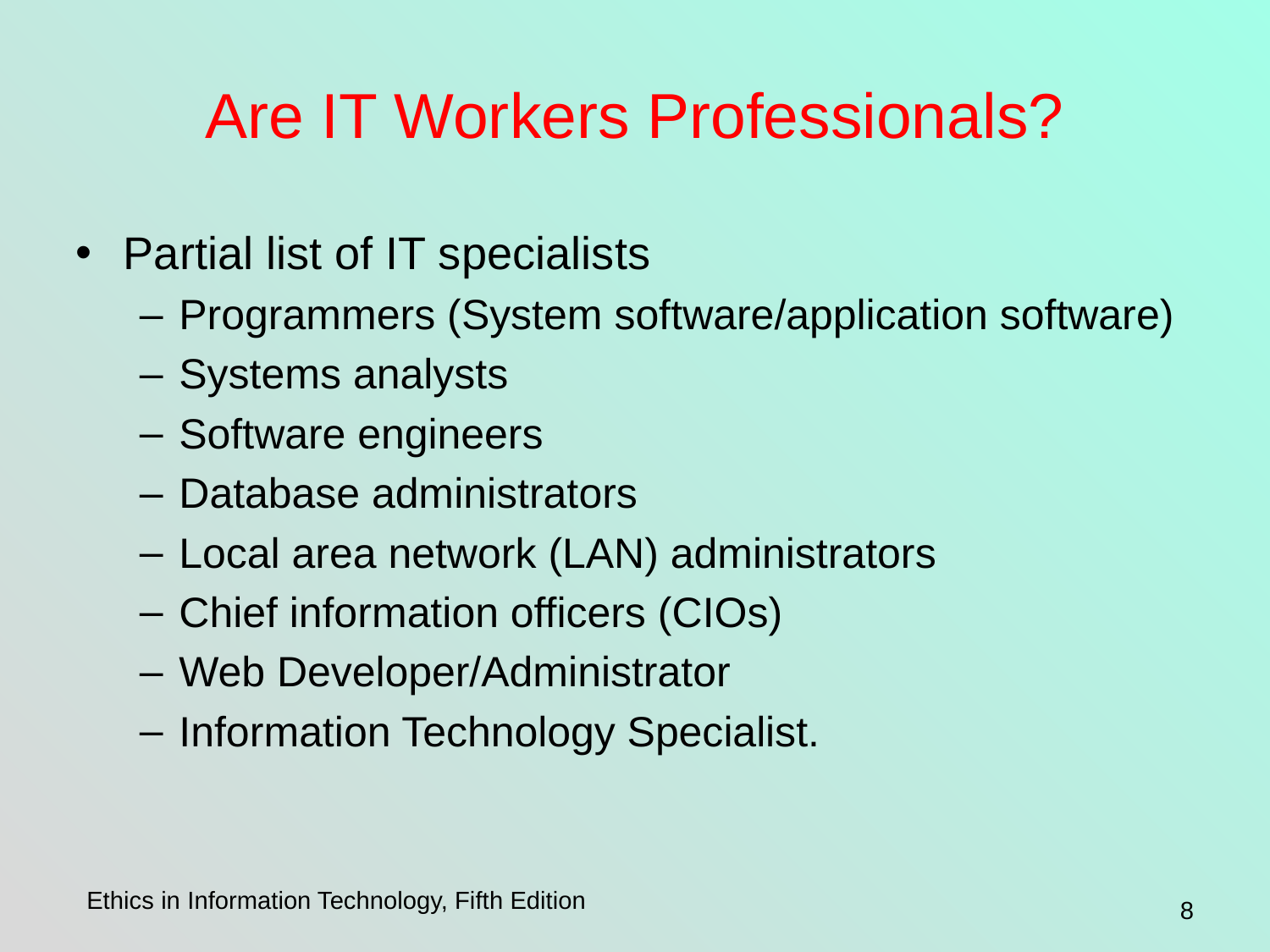

# Are IT Workers Professionals?
Partial list of IT specialists
Programmers (System software/application software)
Systems analysts
Software engineers
Database administrators
Local area network (LAN) administrators
Chief information officers (CIOs)
Web Developer/Administrator
Information Technology Specialist.

Ethics in Information Technology, Fifth Edition
8